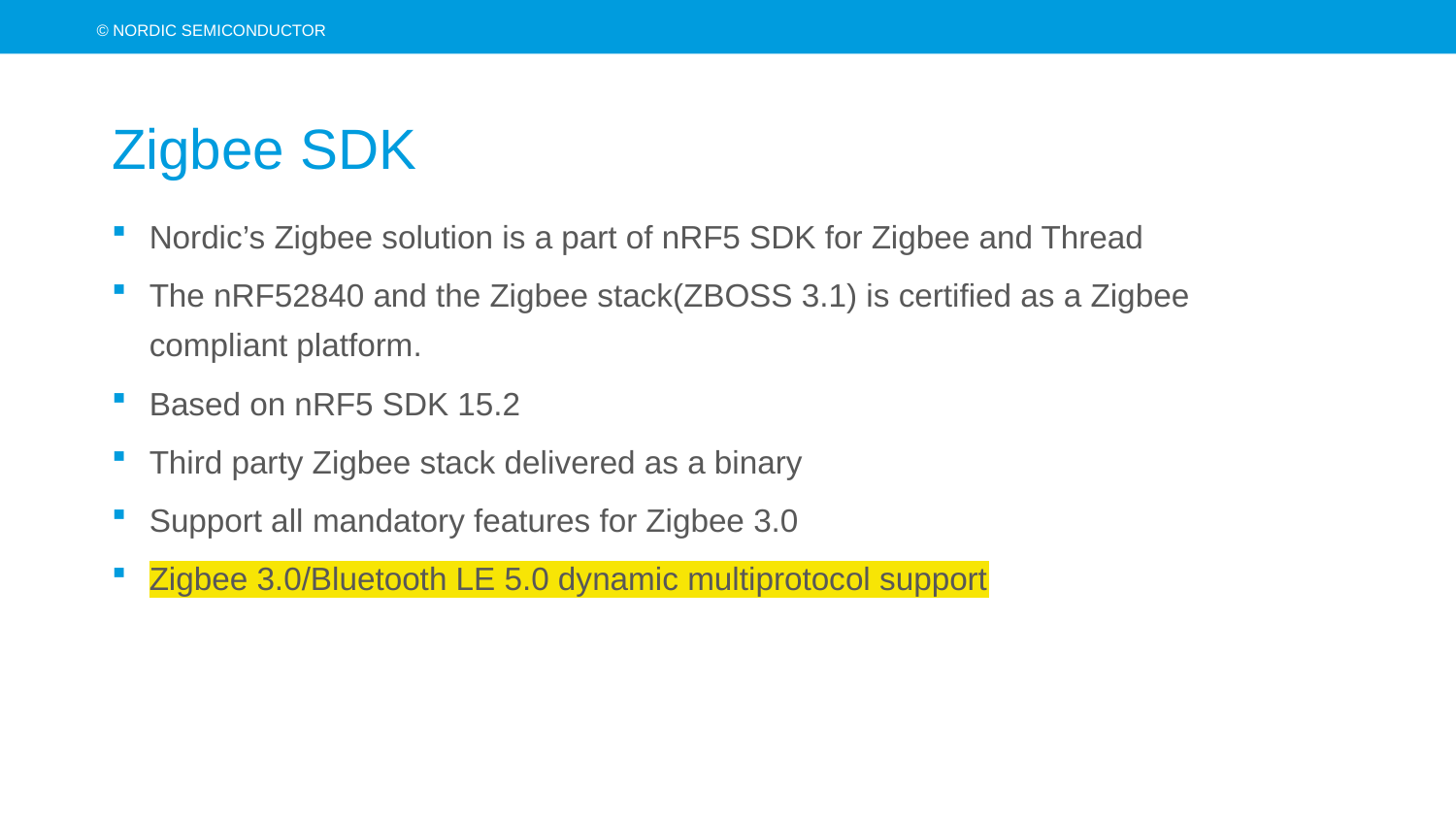

# Zigbee SDK
Nordic’s Zigbee solution is a part of nRF5 SDK for Zigbee and Thread
The nRF52840 and the Zigbee stack(ZBOSS 3.1) is certified as a Zigbee compliant platform.
Based on nRF5 SDK 15.2
Third party Zigbee stack delivered as a binary
Support all mandatory features for Zigbee 3.0
Zigbee 3.0/Bluetooth LE 5.0 dynamic multiprotocol support